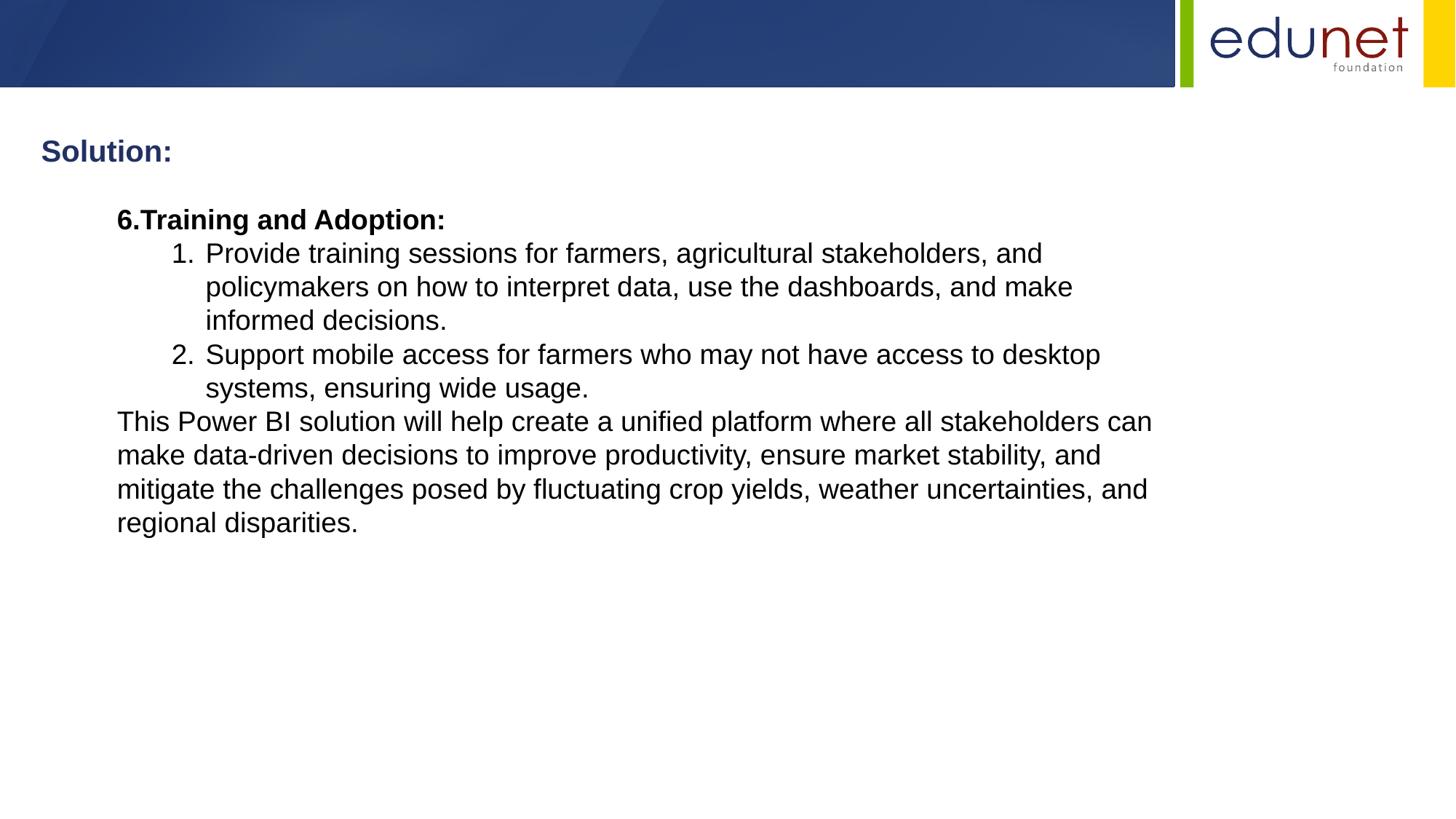

Solution:
6.Training and Adoption:
Provide training sessions for farmers, agricultural stakeholders, and policymakers on how to interpret data, use the dashboards, and make informed decisions.
Support mobile access for farmers who may not have access to desktop systems, ensuring wide usage.
This Power BI solution will help create a unified platform where all stakeholders can make data-driven decisions to improve productivity, ensure market stability, and mitigate the challenges posed by fluctuating crop yields, weather uncertainties, and regional disparities.